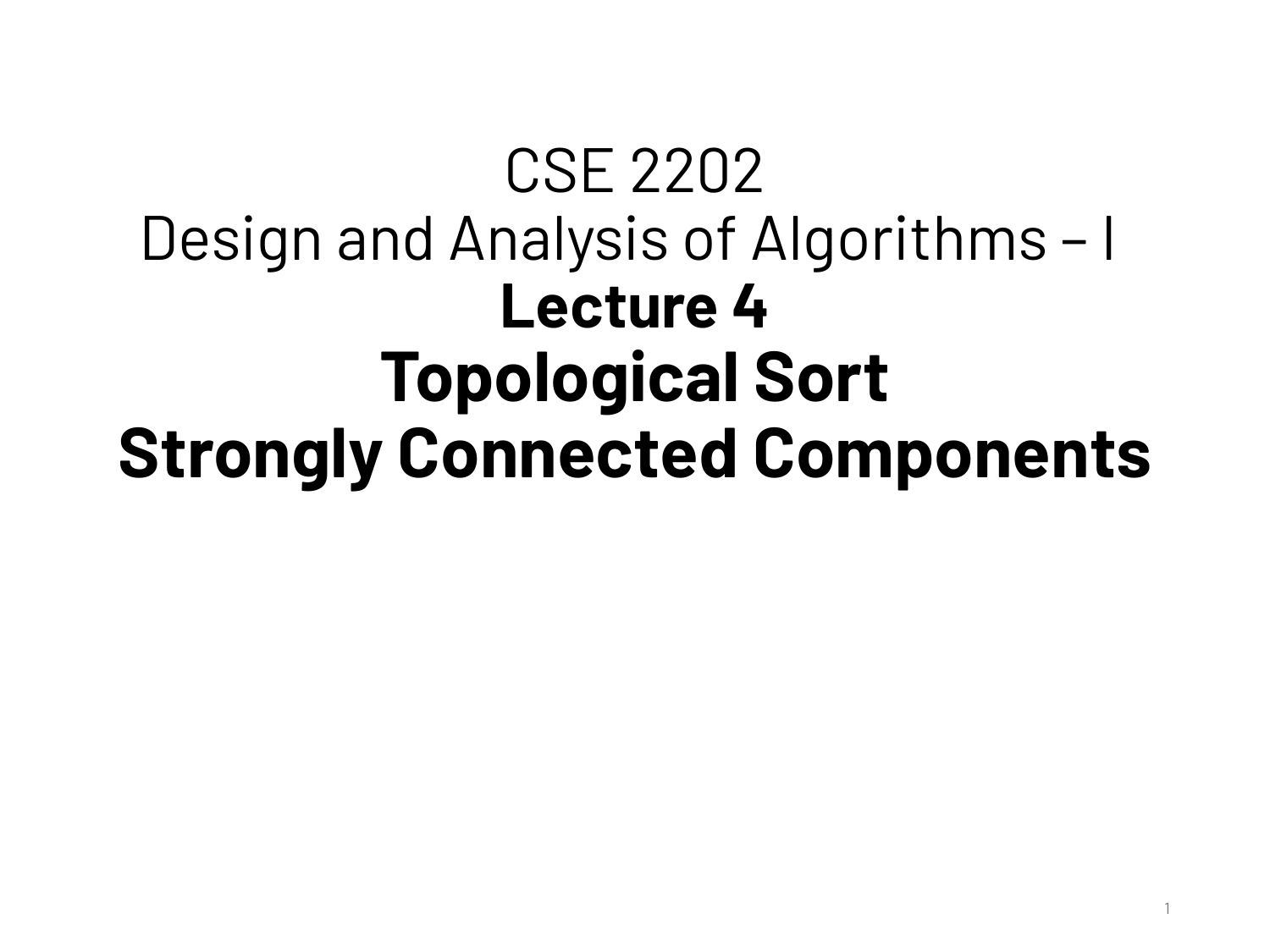

# CSE 2202 Design and Analysis of Algorithms – I Lecture 4 Topological Sort Strongly Connected Components
1